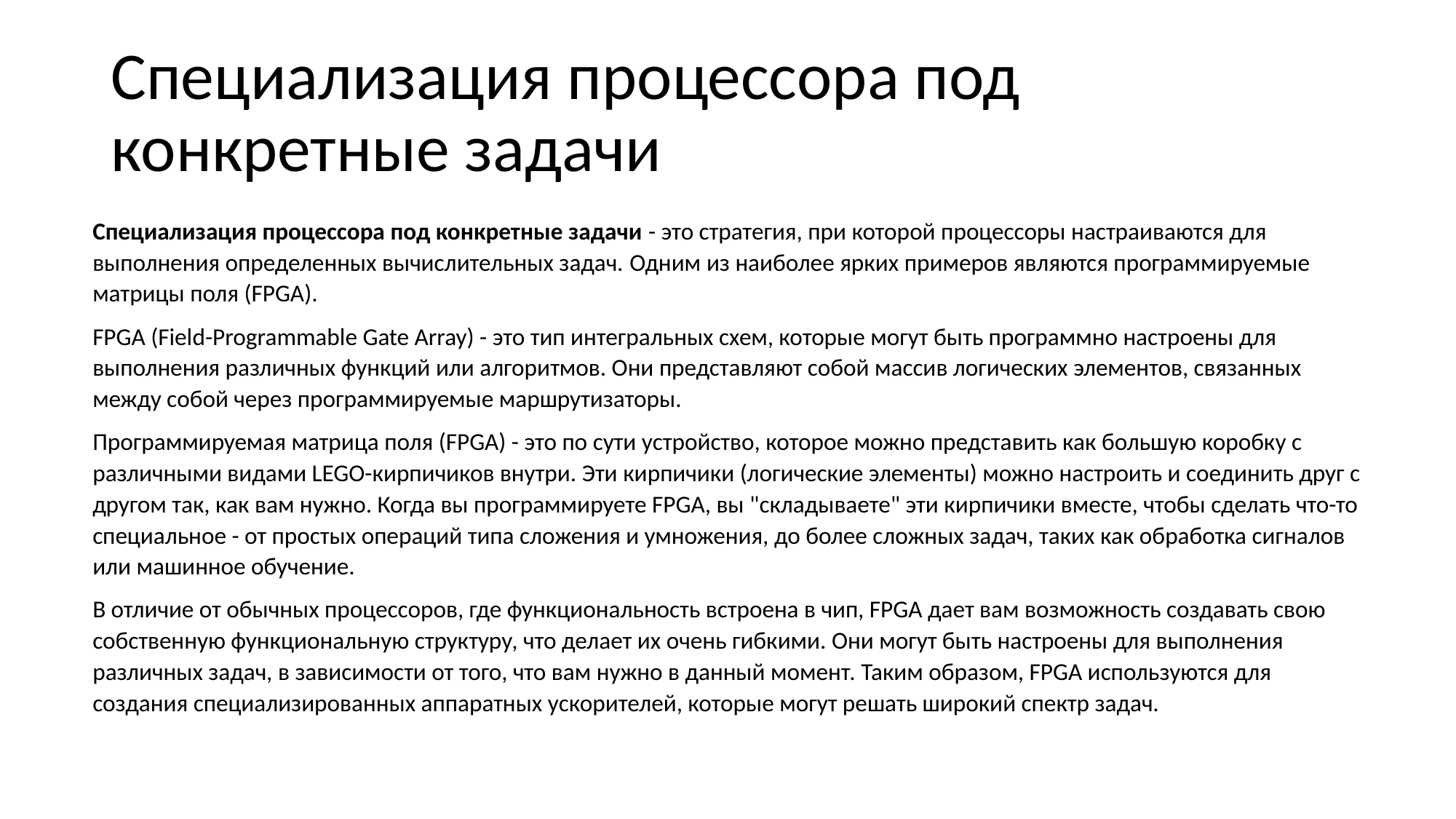

# Специализация процессора под конкретные задачи
Специализация процессора под конкретные задачи - это стратегия, при которой процессоры настраиваются для выполнения определенных вычислительных задач. Одним из наиболее ярких примеров являются программируемые матрицы поля (FPGA).
FPGA (Field-Programmable Gate Array) - это тип интегральных схем, которые могут быть программно настроены для выполнения различных функций или алгоритмов. Они представляют собой массив логических элементов, связанных между собой через программируемые маршрутизаторы.
Программируемая матрица поля (FPGA) - это по сути устройство, которое можно представить как большую коробку с различными видами LEGO-кирпичиков внутри. Эти кирпичики (логические элементы) можно настроить и соединить друг с другом так, как вам нужно. Когда вы программируете FPGA, вы "складываете" эти кирпичики вместе, чтобы сделать что-то специальное - от простых операций типа сложения и умножения, до более сложных задач, таких как обработка сигналов или машинное обучение.
В отличие от обычных процессоров, где функциональность встроена в чип, FPGA дает вам возможность создавать свою собственную функциональную структуру, что делает их очень гибкими. Они могут быть настроены для выполнения различных задач, в зависимости от того, что вам нужно в данный момент. Таким образом, FPGA используются для создания специализированных аппаратных ускорителей, которые могут решать широкий спектр задач.